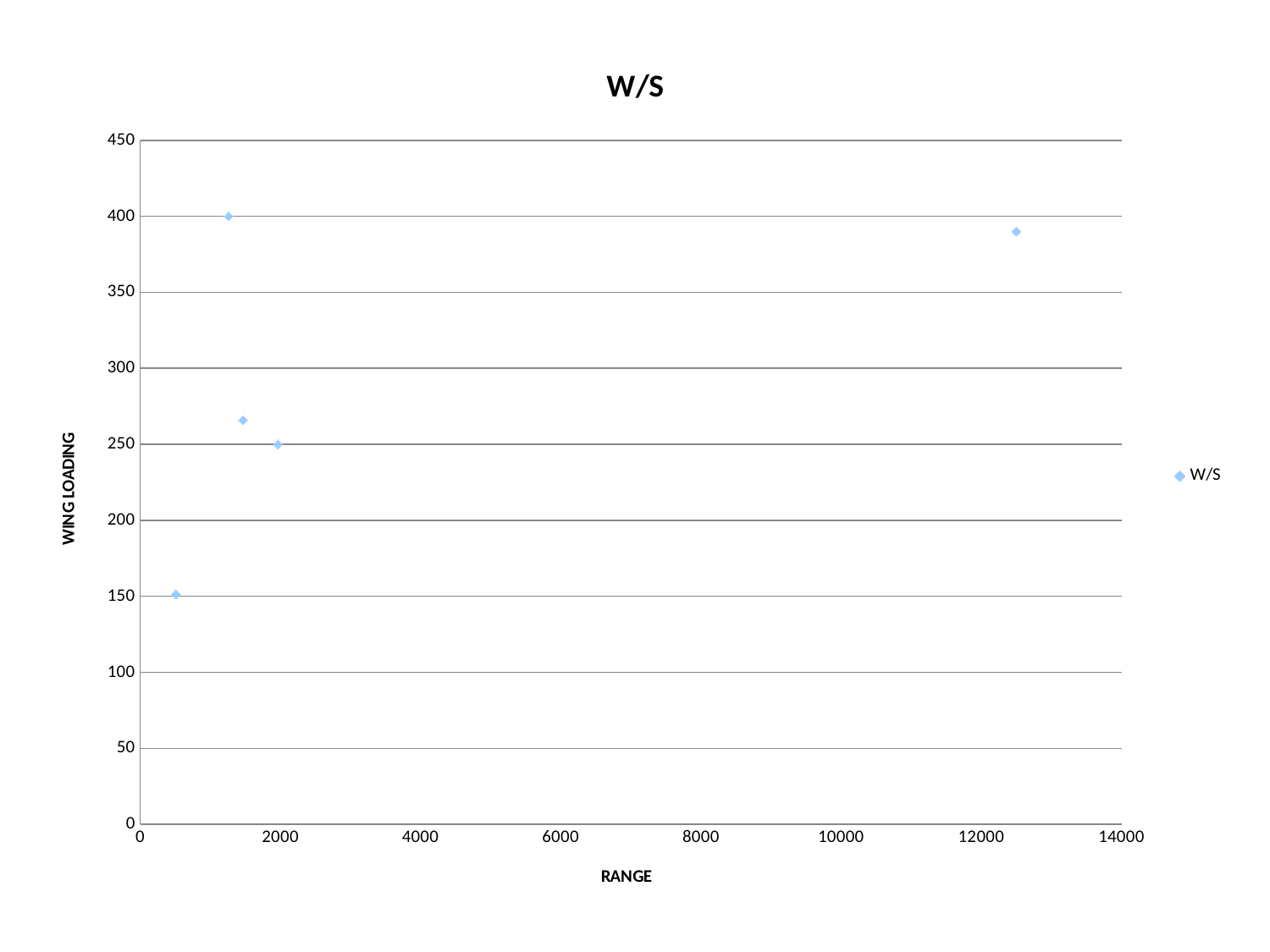

### Chart:

| Category | W/S |
|---|---|